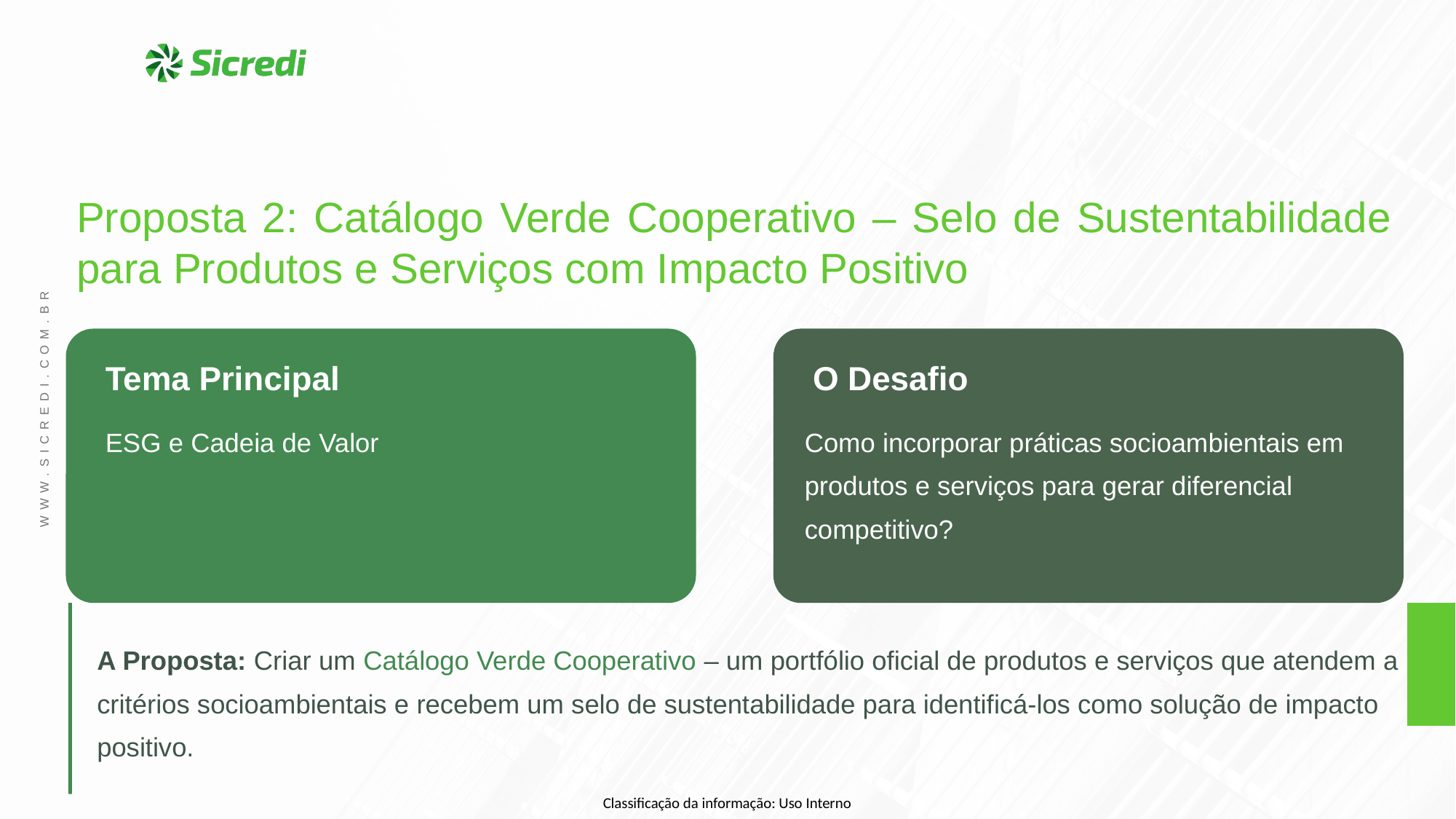

Proposta 2: Catálogo Verde Cooperativo – Selo de Sustentabilidade para Produtos e Serviços com Impacto Positivo

Tema Principal
O Desafio
ESG e Cadeia de Valor
Como incorporar práticas socioambientais em produtos e serviços para gerar diferencial competitivo?

A Proposta: Criar um Catálogo Verde Cooperativo – um portfólio oficial de produtos e serviços que atendem a critérios socioambientais e recebem um selo de sustentabilidade para identificá-los como solução de impacto positivo.